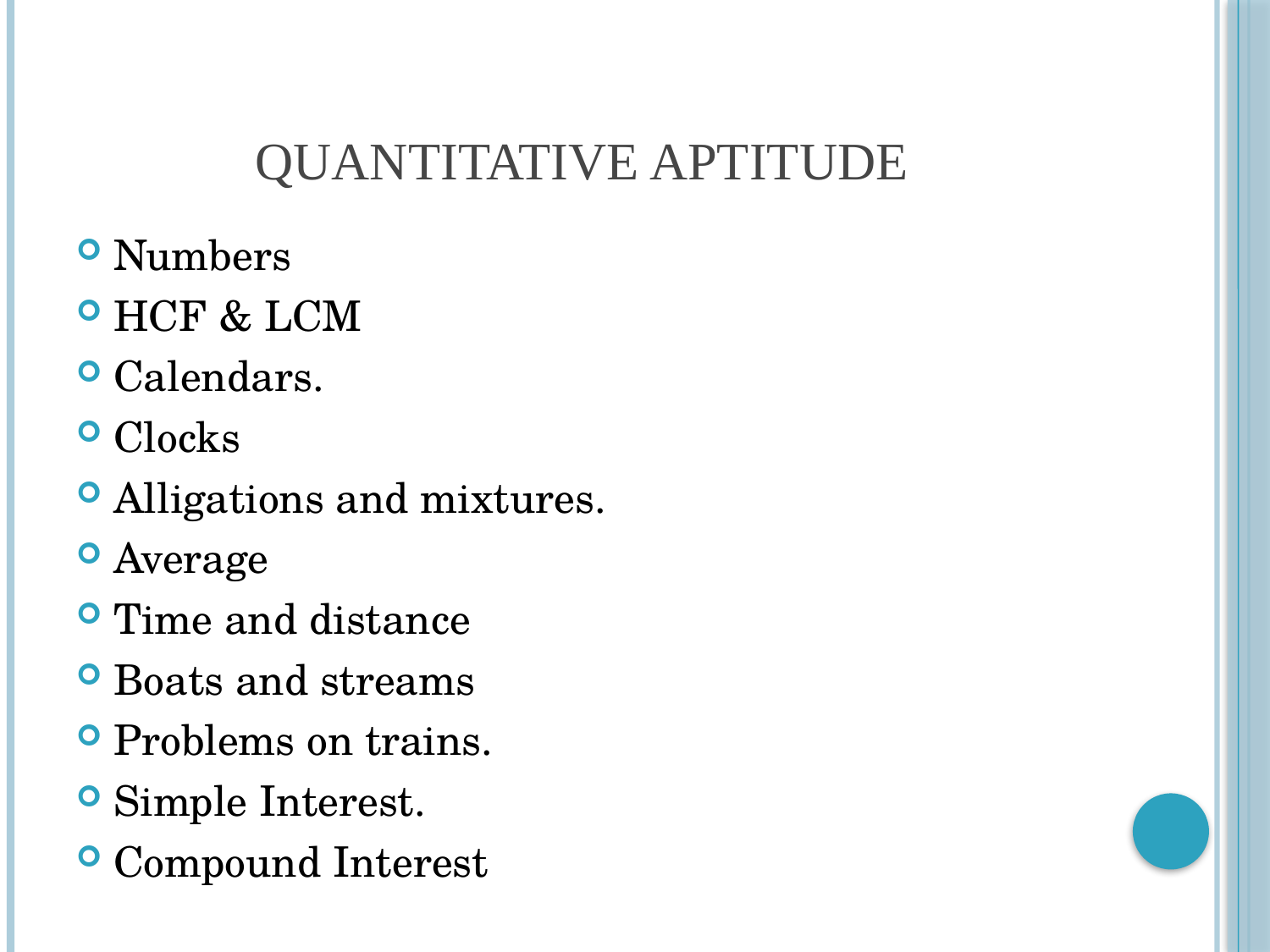

# Quantitative aptitude
Numbers
HCF & LCM
Calendars.
Clocks
Alligations and mixtures.
Average
Time and distance
Boats and streams
Problems on trains.
Simple Interest.
Compound Interest